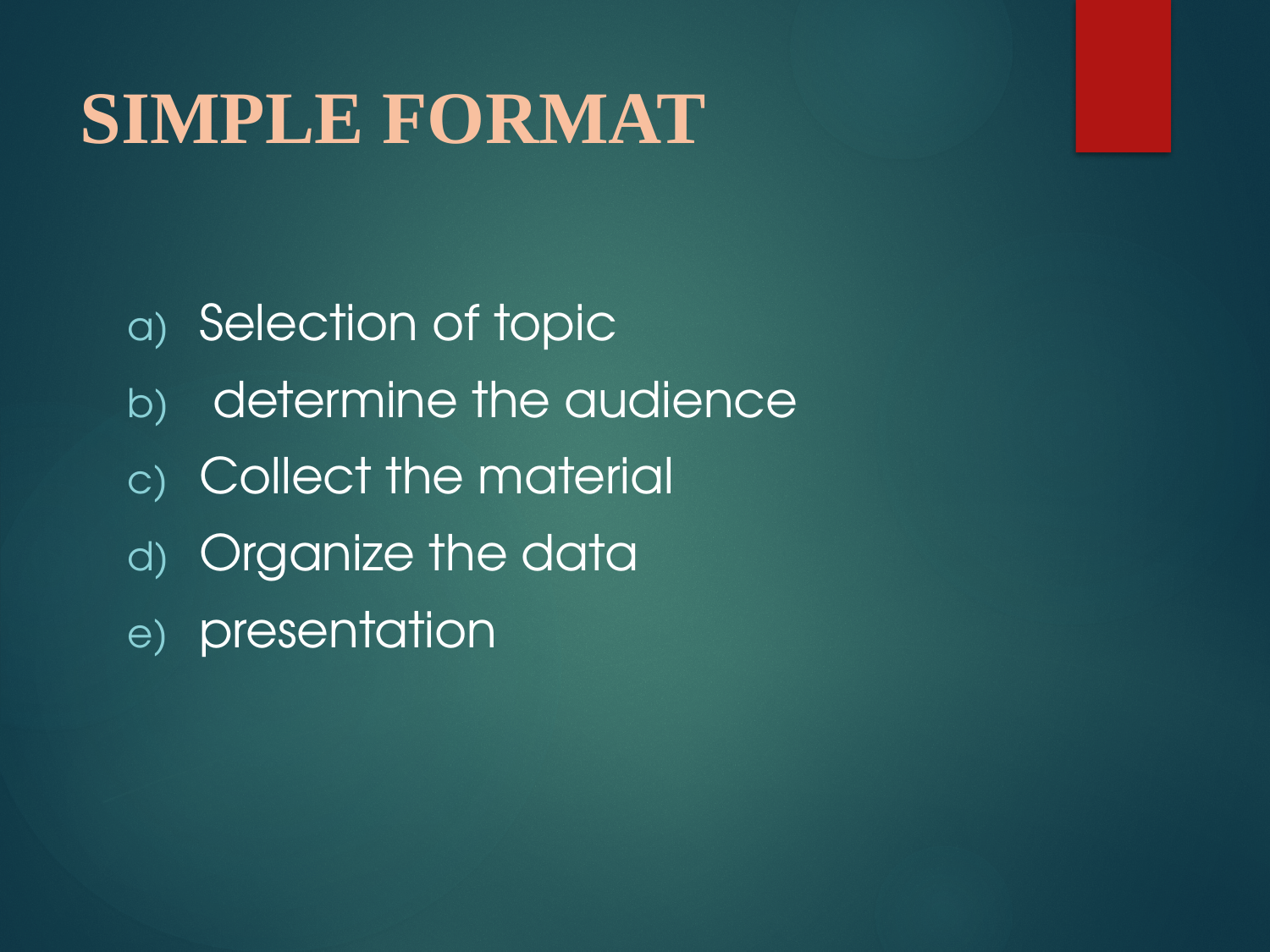

# SIMPLE FORMAT
Selection of topic
 determine the audience
Collect the material
Organize the data
presentation